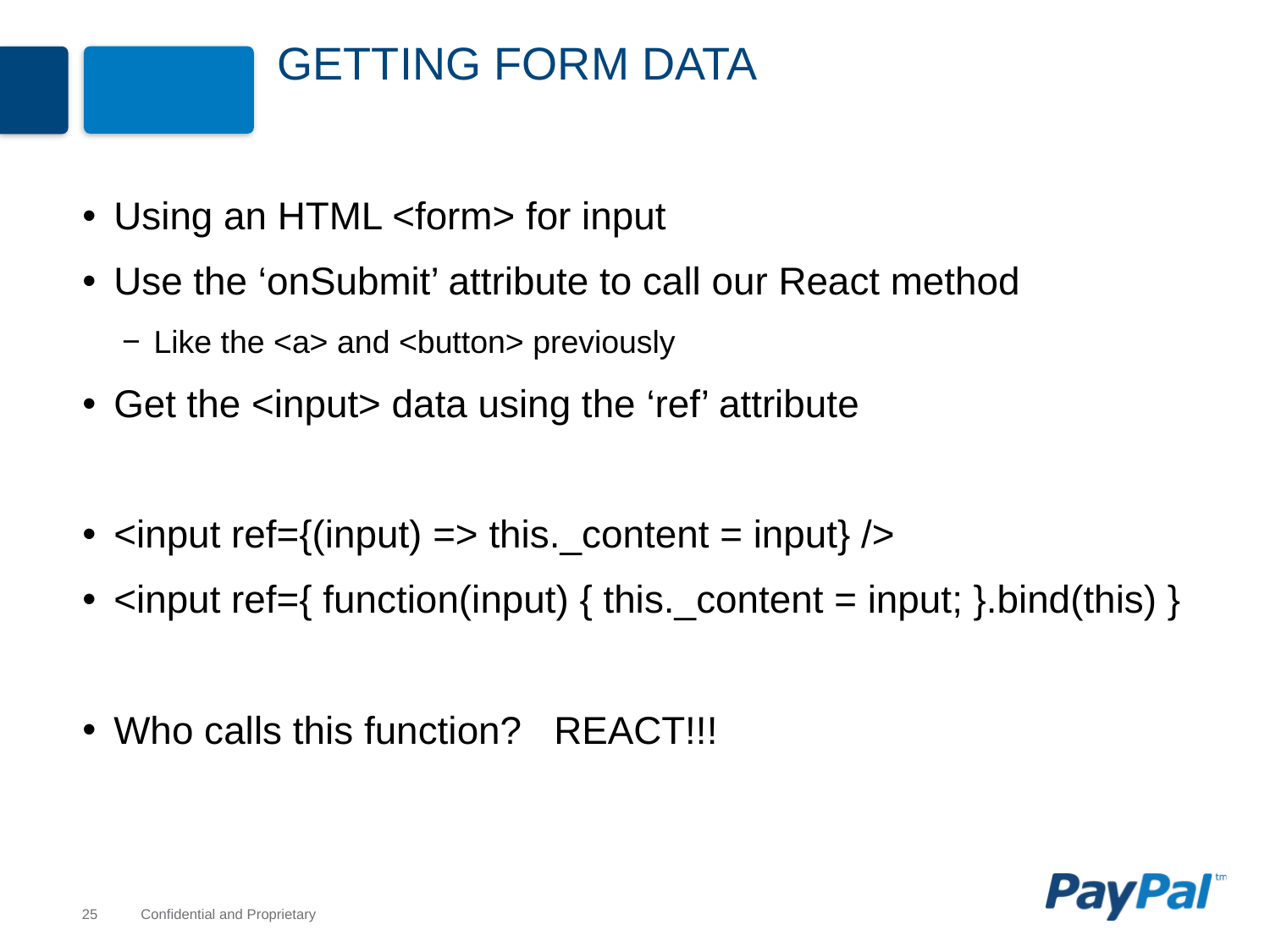

# Getting Form Data
Using an HTML <form> for input
Use the ‘onSubmit’ attribute to call our React method
Like the <a> and <button> previously
Get the <input> data using the ‘ref’ attribute

<input ref={(input) => this._content = input} />
<input ref={ function(input) { this._content = input; }.bind(this) }

Who calls this function?   REACT!!!